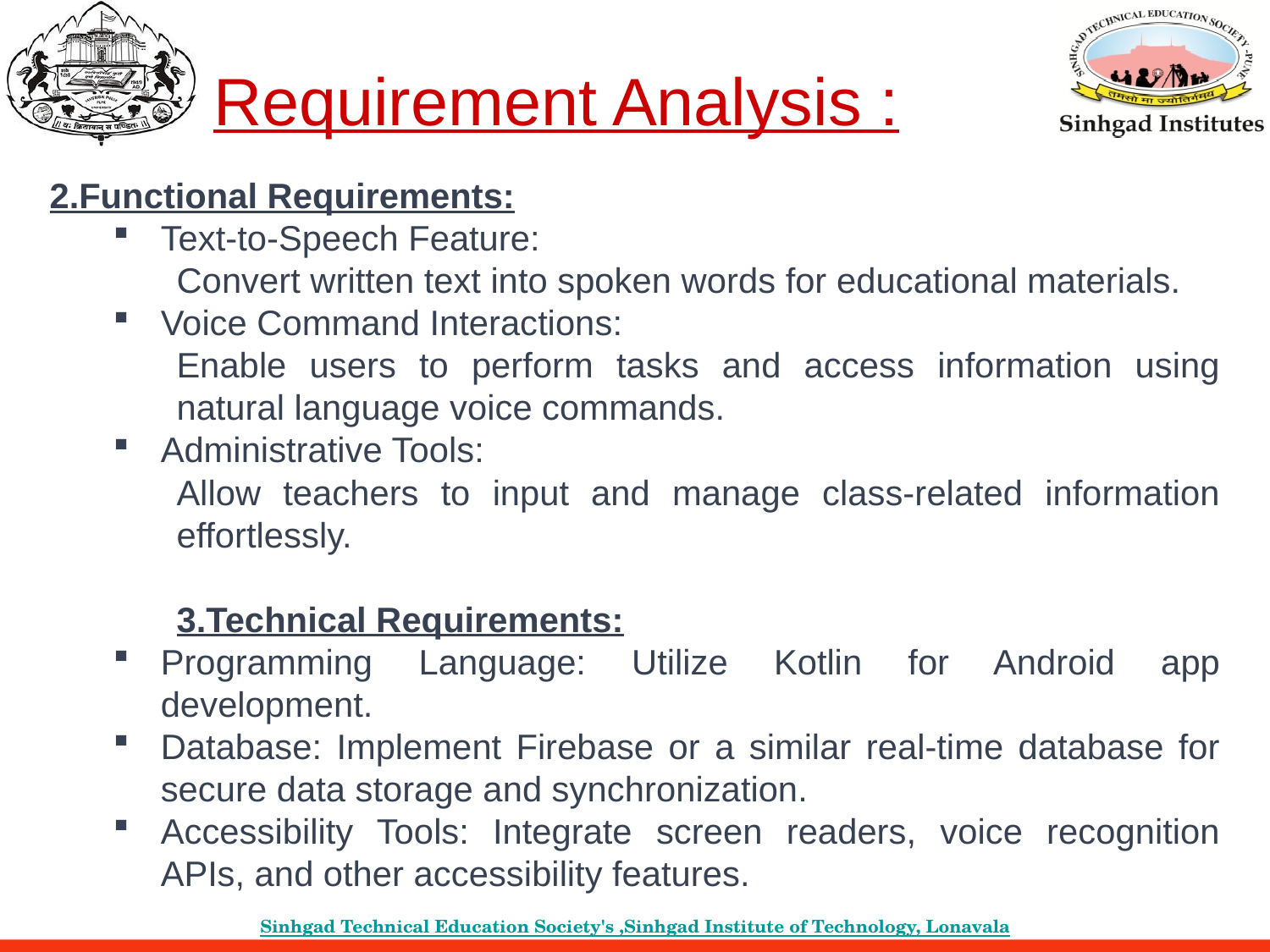

Requirement Analysis :
2.Functional Requirements:
Text-to-Speech Feature:
Convert written text into spoken words for educational materials.
Voice Command Interactions:
Enable users to perform tasks and access information using natural language voice commands.
Administrative Tools:
Allow teachers to input and manage class-related information effortlessly.

3.Technical Requirements:
Programming Language: Utilize Kotlin for Android app development.
Database: Implement Firebase or a similar real-time database for secure data storage and synchronization.
Accessibility Tools: Integrate screen readers, voice recognition APIs, and other accessibility features.